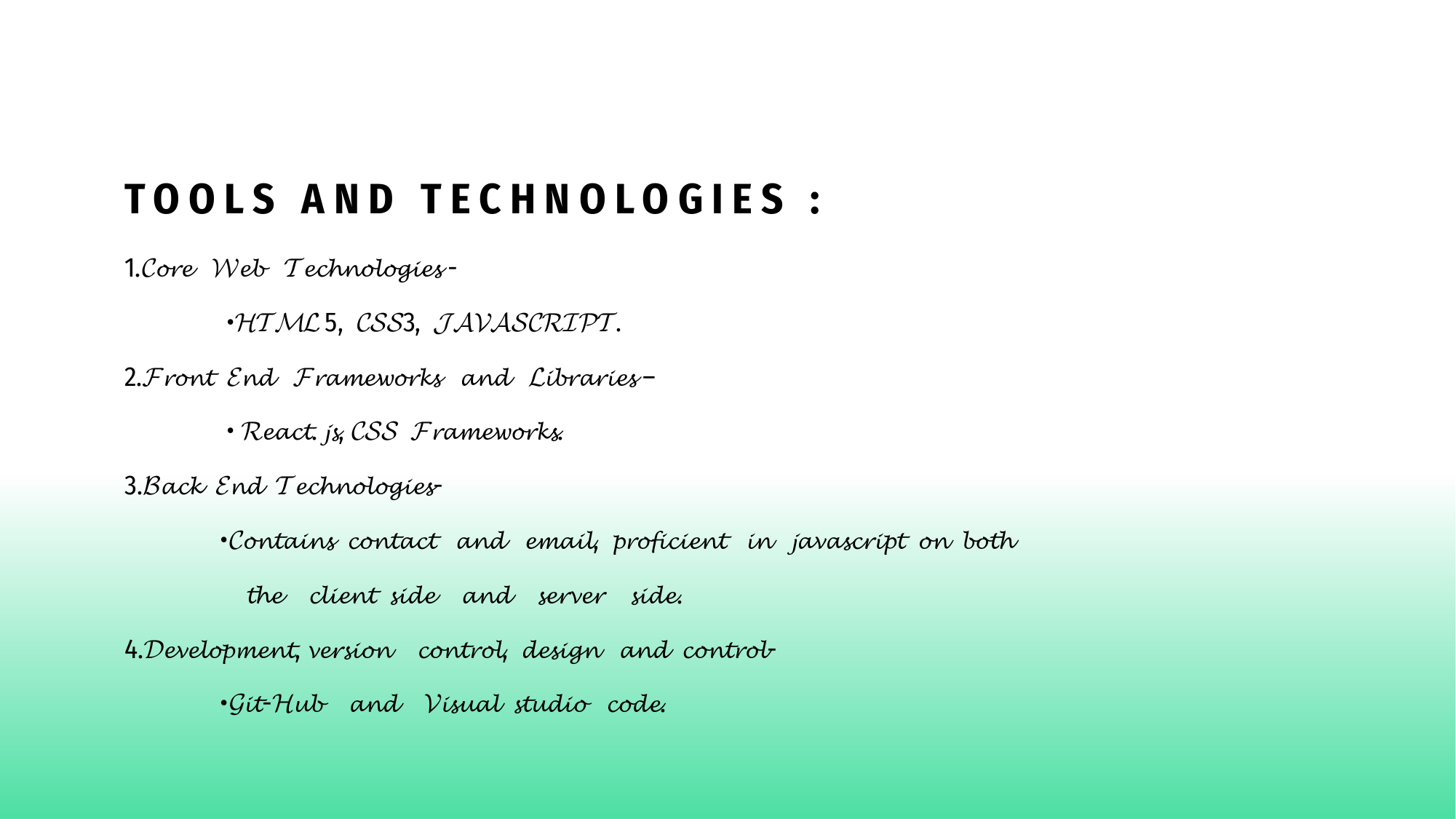

# TOOLS AND TECHNOLOGIES :
1.𝓒𝓸𝓻𝓮   𝓦𝓮𝓫   𝓣𝓮𝓬𝓱𝓷𝓸𝓵𝓸𝓰𝓲𝓮𝓼 -
                •𝓗𝓣𝓜𝓛 5,  𝓒𝓢𝓢3,  𝓙𝓐𝓥𝓐𝓢𝓒𝓡𝓘𝓟𝓣.
2.𝓕𝓻𝓸𝓷𝓽  𝓔𝓷𝓭   𝓕𝓻𝓪𝓶𝓮𝔀𝓸𝓻𝓴𝓼   𝓪𝓷𝓭   𝓛𝓲𝓫𝓻𝓪𝓻𝓲𝓮𝓼 –
                • 𝓡𝓮𝓪𝓬𝓽. 𝓳𝓼, 𝓒𝓢𝓢  𝓕𝓻𝓪𝓶𝓮𝔀𝓸𝓻𝓴𝓼.
3.𝓑𝓪𝓬𝓴  𝓔𝓷𝓭  𝓣𝓮𝓬𝓱𝓷𝓸𝓵𝓸𝓰𝓲𝓮𝓼-
               •𝓒𝓸𝓷𝓽𝓪𝓲𝓷𝓼  𝓬𝓸𝓷𝓽𝓪𝓬𝓽   𝓪𝓷𝓭   𝓮𝓶𝓪𝓲𝓵,  𝓹𝓻𝓸𝓯𝓲𝓬𝓲𝓮𝓷𝓽   𝓲𝓷   𝓳𝓪𝓿𝓪𝓼𝓬𝓻𝓲𝓹𝓽  𝓸𝓷  𝓫𝓸𝓽𝓱
                   𝓽𝓱𝓮    𝓬𝓵𝓲𝓮𝓷𝓽  𝓼𝓲𝓭𝓮    𝓪𝓷𝓭    𝓼𝓮𝓻𝓿𝓮𝓻    𝓼𝓲𝓭𝓮.
4.𝓓𝓮𝓿𝓮𝓵𝓸𝓹𝓶𝓮𝓷𝓽, 𝓿𝓮𝓻𝓼𝓲𝓸𝓷    𝓬𝓸𝓷𝓽𝓻𝓸𝓵,  𝓭𝓮𝓼𝓲𝓰𝓷   𝓪𝓷𝓭  𝓬𝓸𝓷𝓽𝓻𝓸𝓵-
               •𝓖𝓲𝓽-𝓗𝓾𝓫    𝓪𝓷𝓭    𝓥𝓲𝓼𝓾𝓪𝓵  𝓼𝓽𝓾𝓭𝓲𝓸   𝓬𝓸𝓭𝓮.